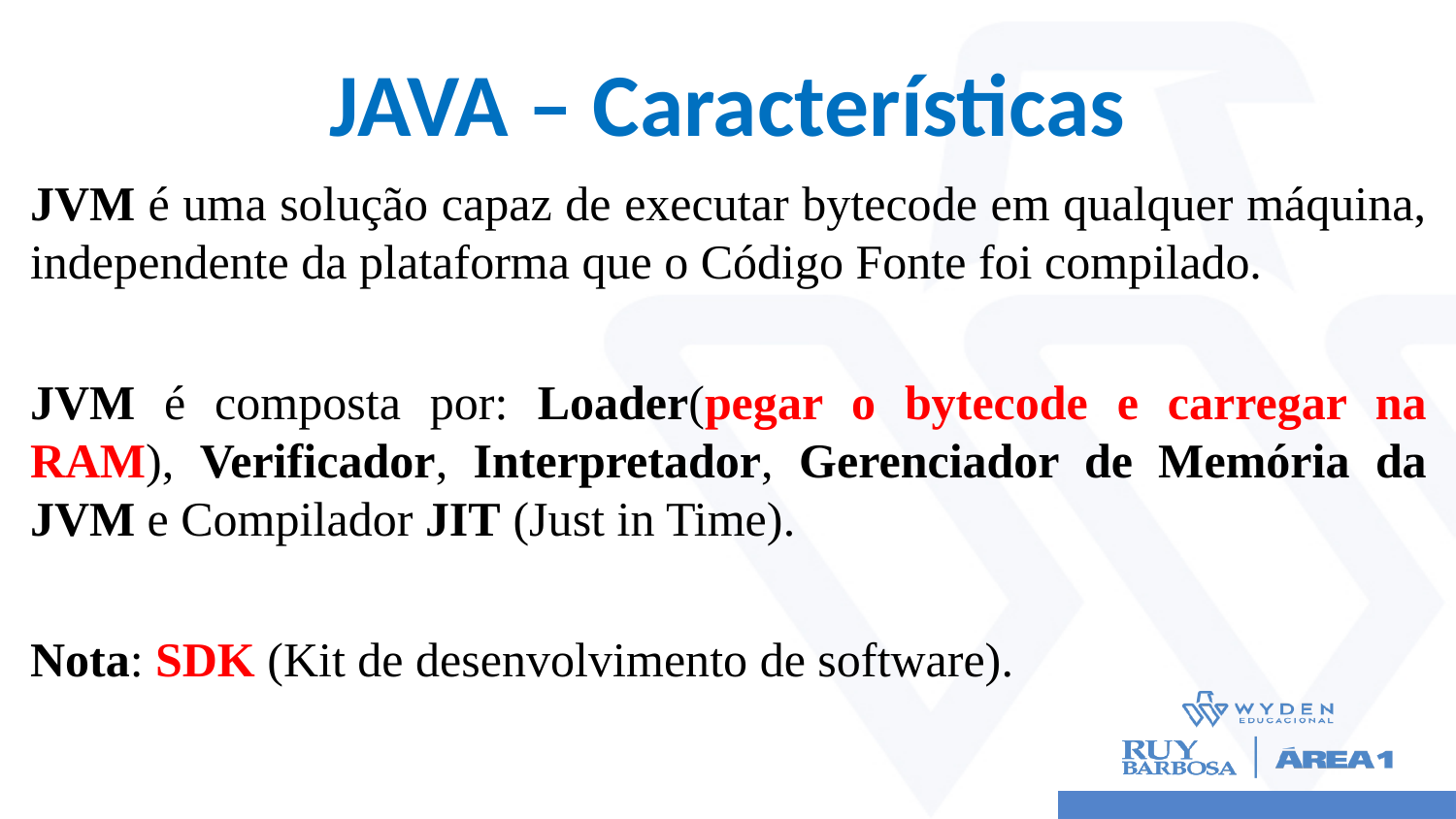

# JAVA – Características
JVM é uma solução capaz de executar bytecode em qualquer máquina, independente da plataforma que o Código Fonte foi compilado.

JVM é composta por: Loader(pegar o bytecode e carregar na RAM), Verificador, Interpretador, Gerenciador de Memória da JVM e Compilador JIT (Just in Time).

Nota: SDK (Kit de desenvolvimento de software).